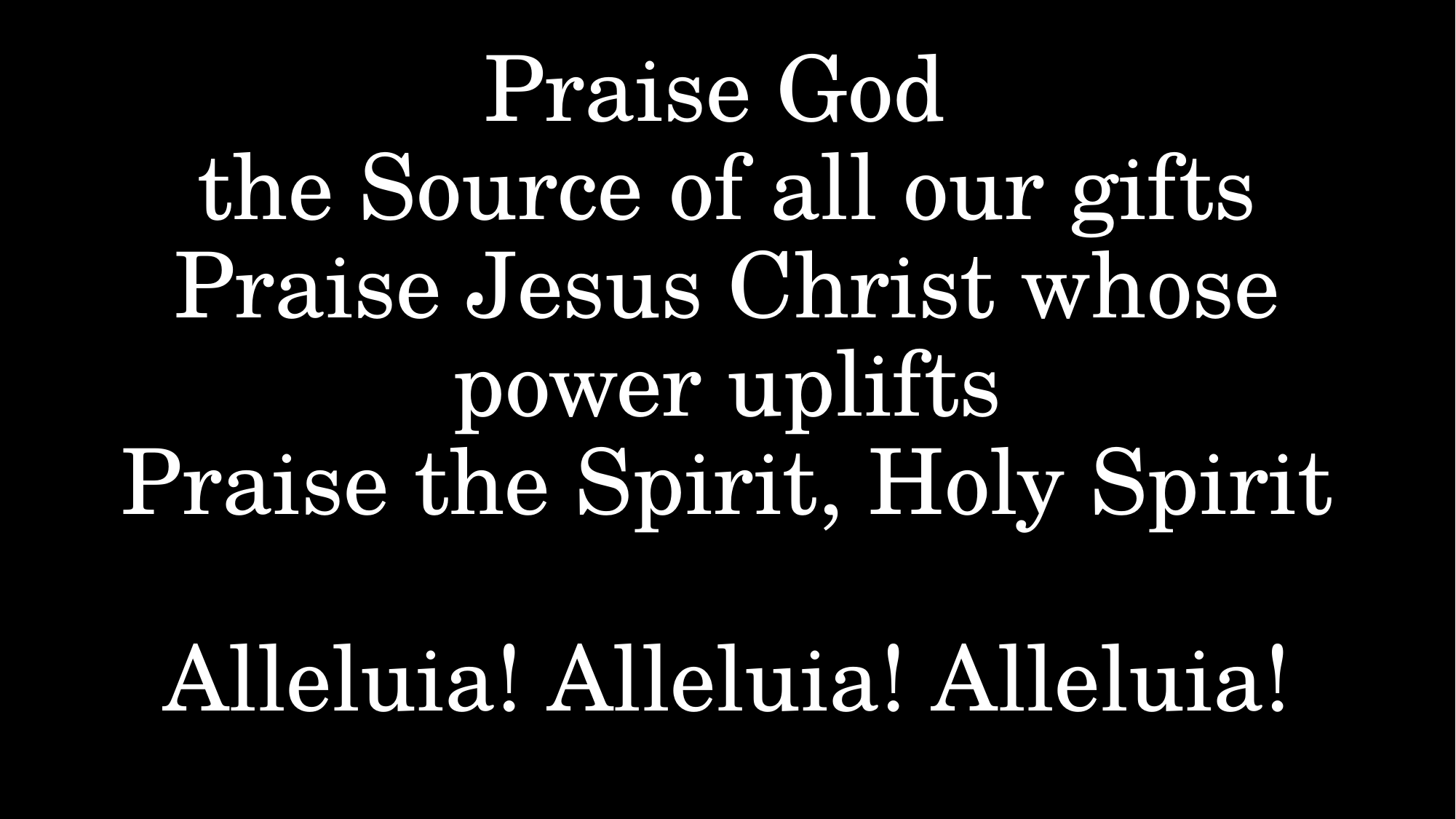

# Praise God the Source of all our gifts Praise Jesus Christ whose power uplifts Praise the Spirit, Holy Spirit Alleluia! Alleluia! Alleluia!